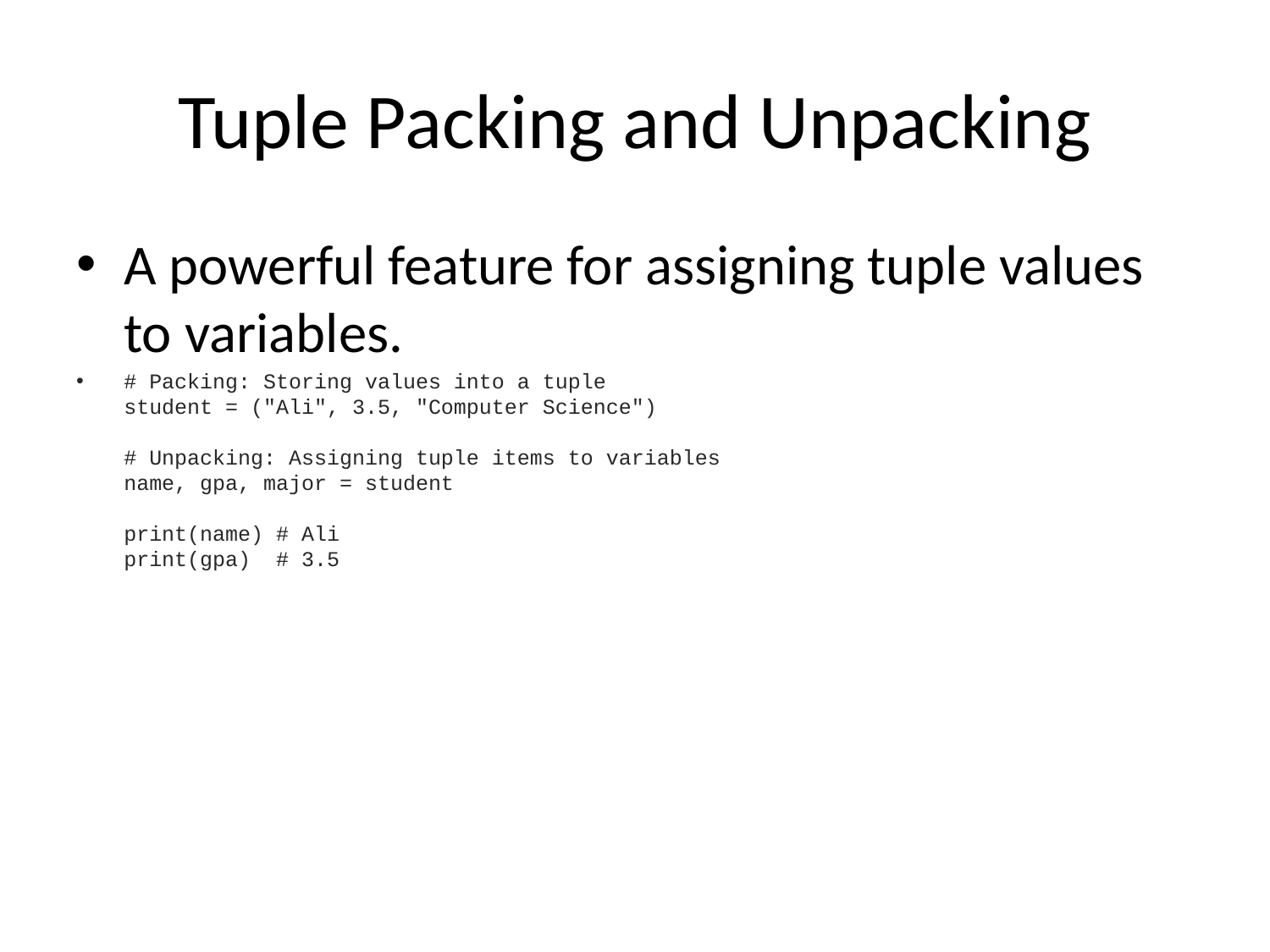

# Tuple Packing and Unpacking
A powerful feature for assigning tuple values to variables.
# Packing: Storing values into a tuple student = ("Ali", 3.5, "Computer Science") # Unpacking: Assigning tuple items to variables name, gpa, major = student print(name) # Ali print(gpa)  # 3.5